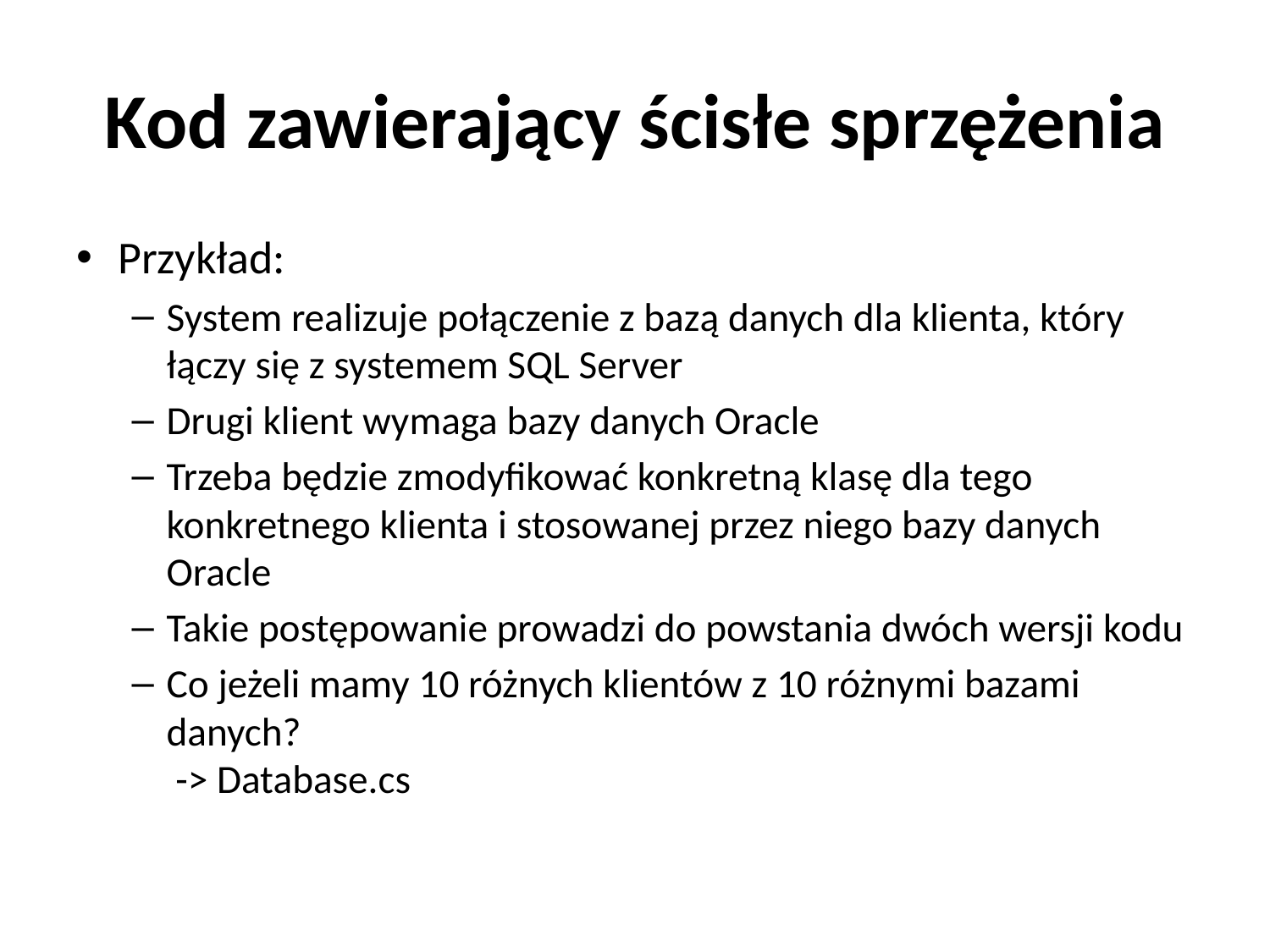

# Kod zawierający ścisłe sprzężenia
Przykład:
System realizuje połączenie z bazą danych dla klienta, który łączy się z systemem SQL Server
Drugi klient wymaga bazy danych Oracle
Trzeba będzie zmodyfikować konkretną klasę dla tego konkretnego klienta i stosowanej przez niego bazy danych Oracle
Takie postępowanie prowadzi do powstania dwóch wersji kodu
Co jeżeli mamy 10 różnych klientów z 10 różnymi bazami danych?
 -> Database.cs